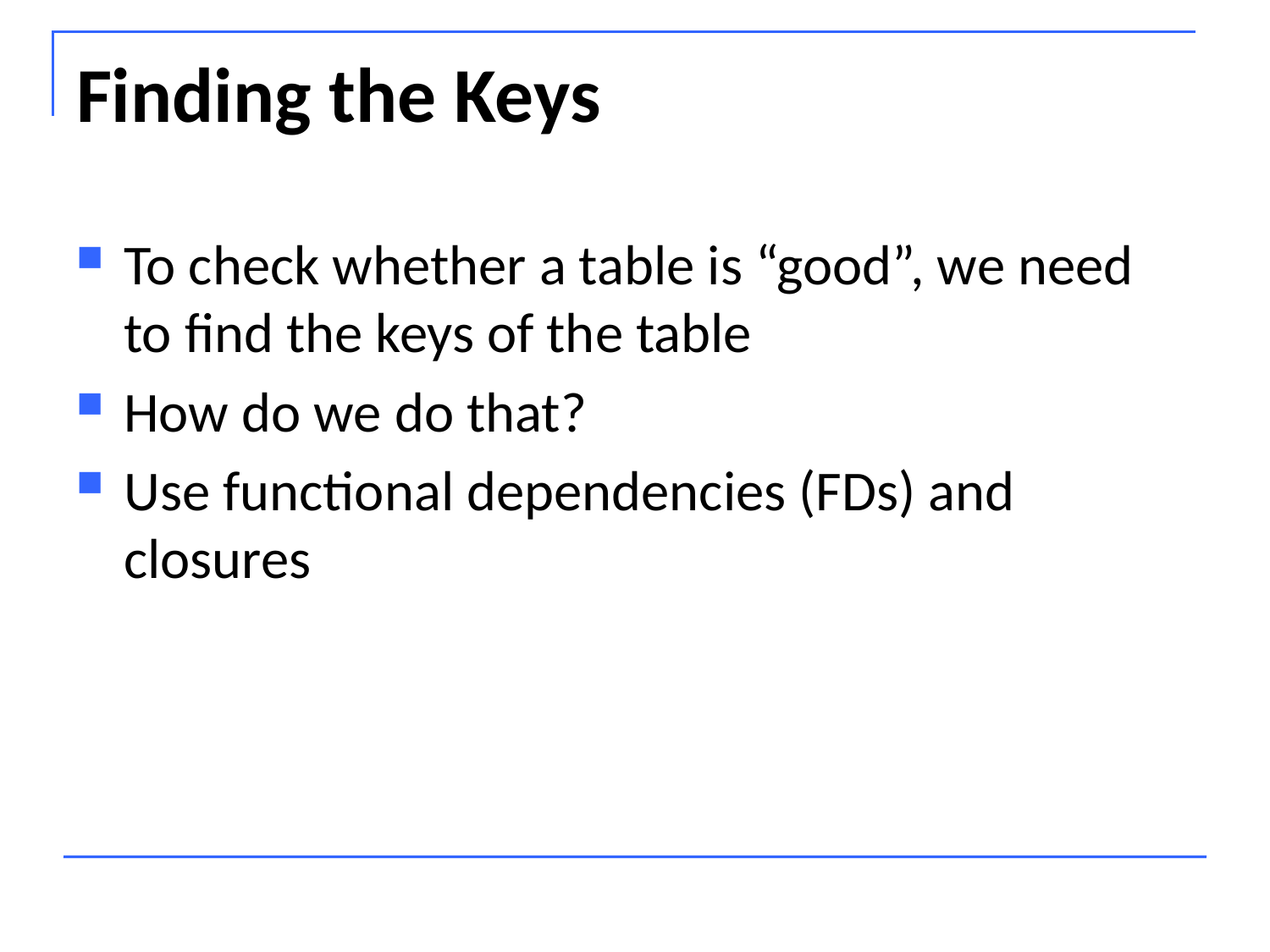

# Finding the Keys
To check whether a table is “good”, we need to find the keys of the table
How do we do that?
Use functional dependencies (FDs) and closures